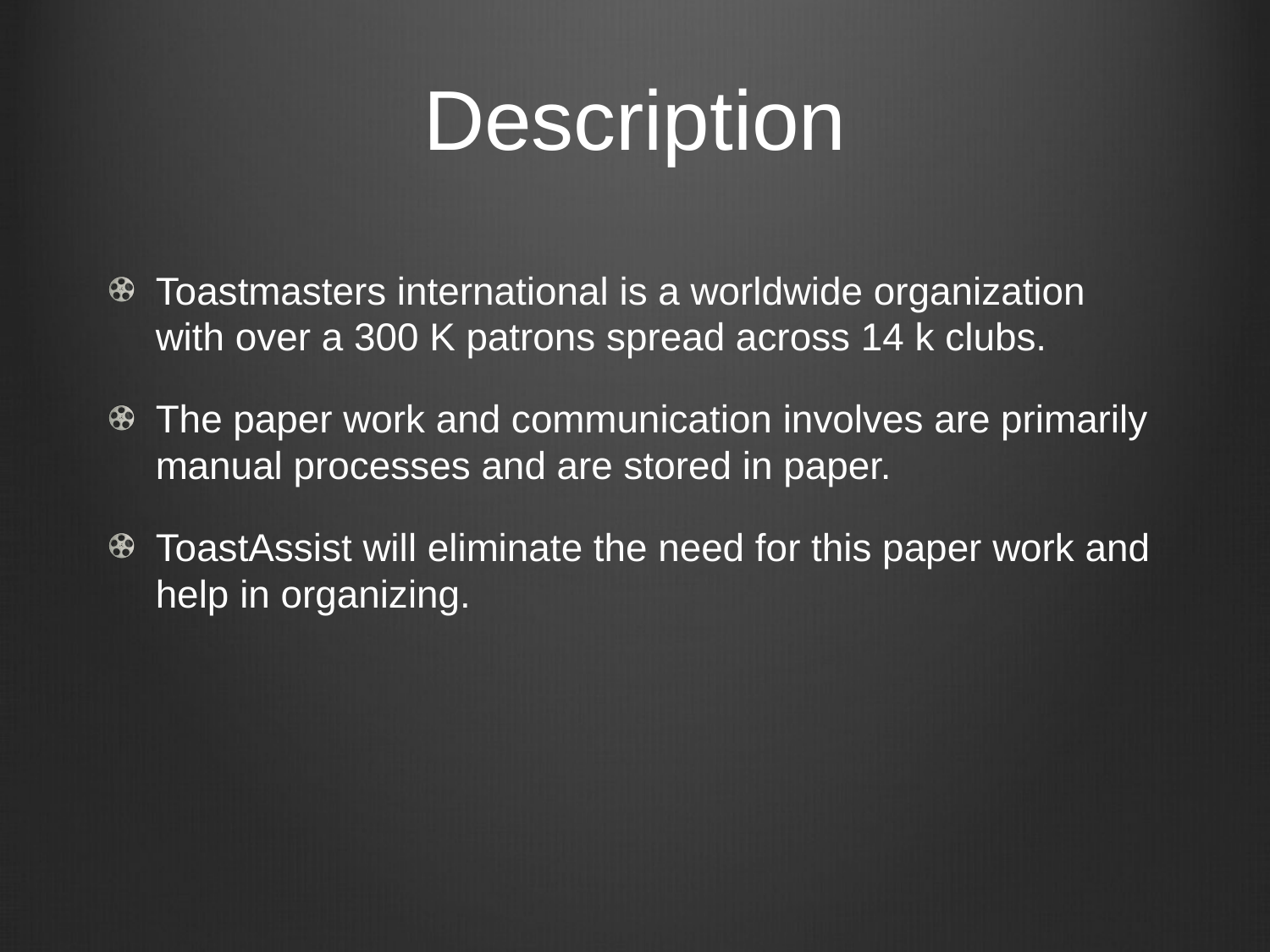

# Description
Toastmasters international is a worldwide organization with over a 300 K patrons spread across 14 k clubs.
The paper work and communication involves are primarily manual processes and are stored in paper.
ToastAssist will eliminate the need for this paper work and help in organizing.